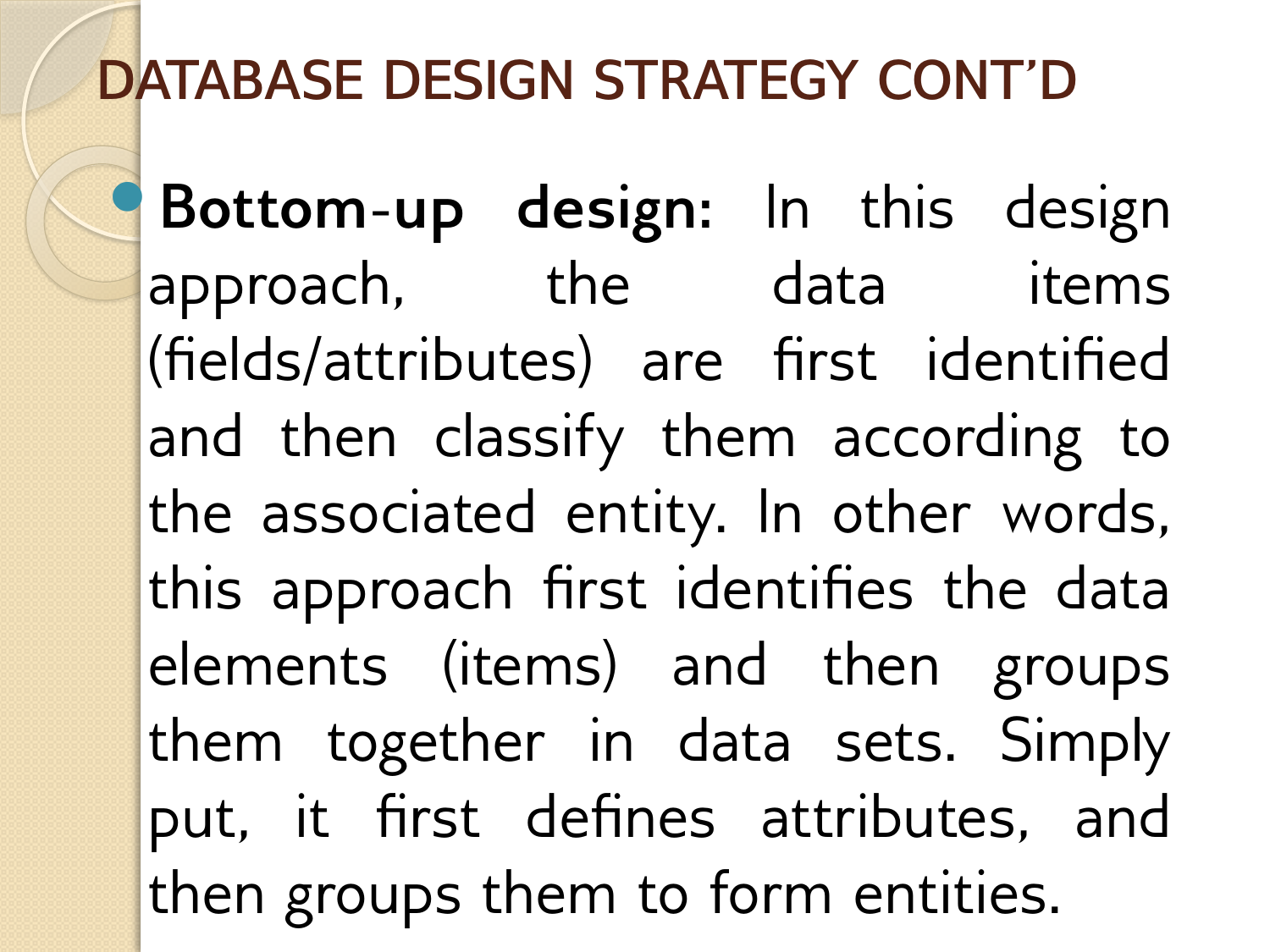

# DATABASE DESIGN STRATEGY CONT’D
Bottom-up design: In this design approach, the data items (fields/attributes) are first identified and then classify them according to the associated entity. In other words, this approach first identifies the data elements (items) and then groups them together in data sets. Simply put, it first defines attributes, and then groups them to form entities.